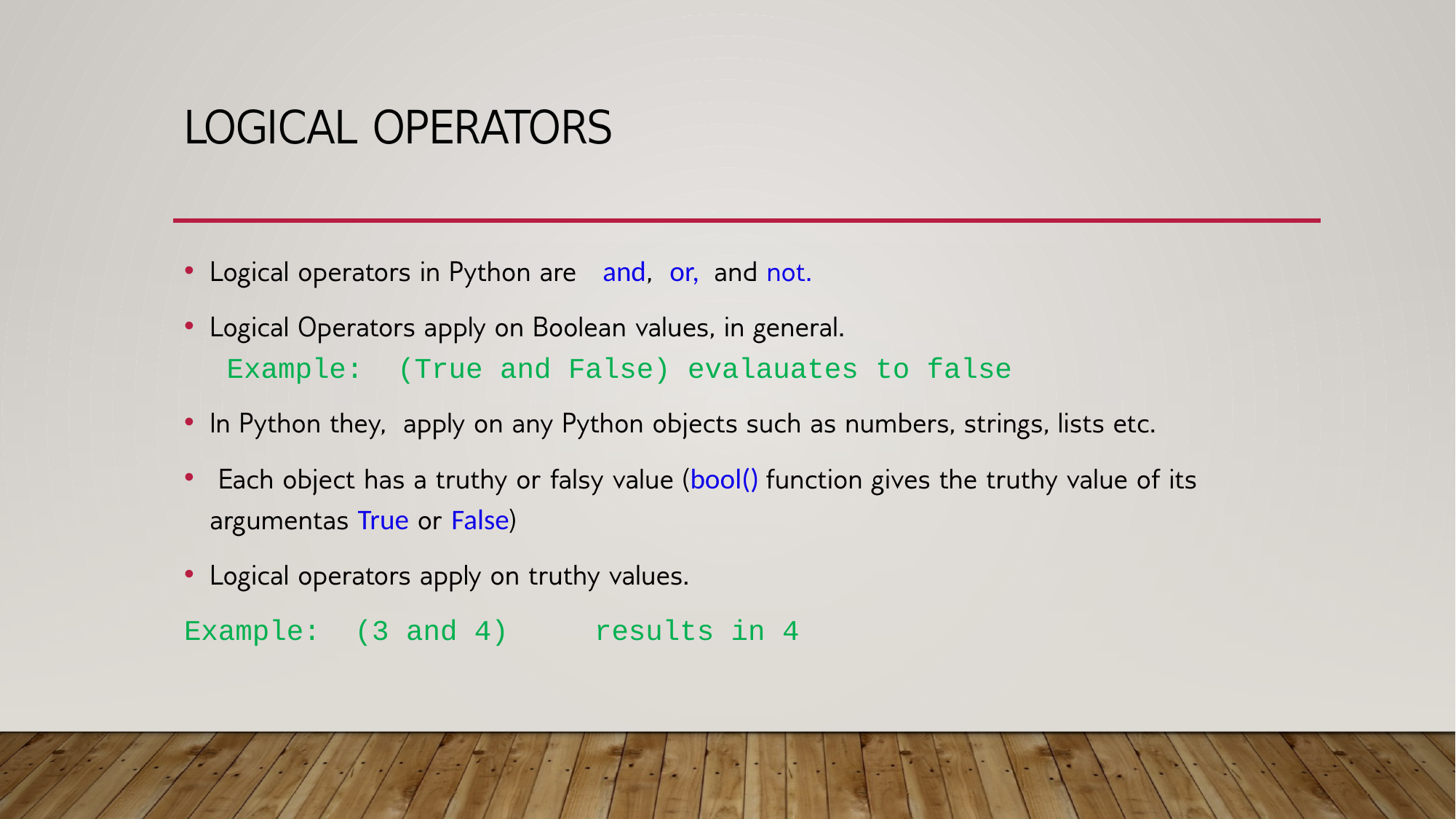

# Logical Operators
Logical operators in Python are   and,  or,  and not.
Logical Operators apply on Boolean values, in general.
 Example:  (True and False) evalauates to false
In Python they,  apply on any Python objects such as numbers, strings, lists etc.
 Each object has a truthy or falsy value (bool() function gives the truthy value of its argumentas True or False)
Logical operators apply on truthy values.
Example:  (3 and 4)	results in 4